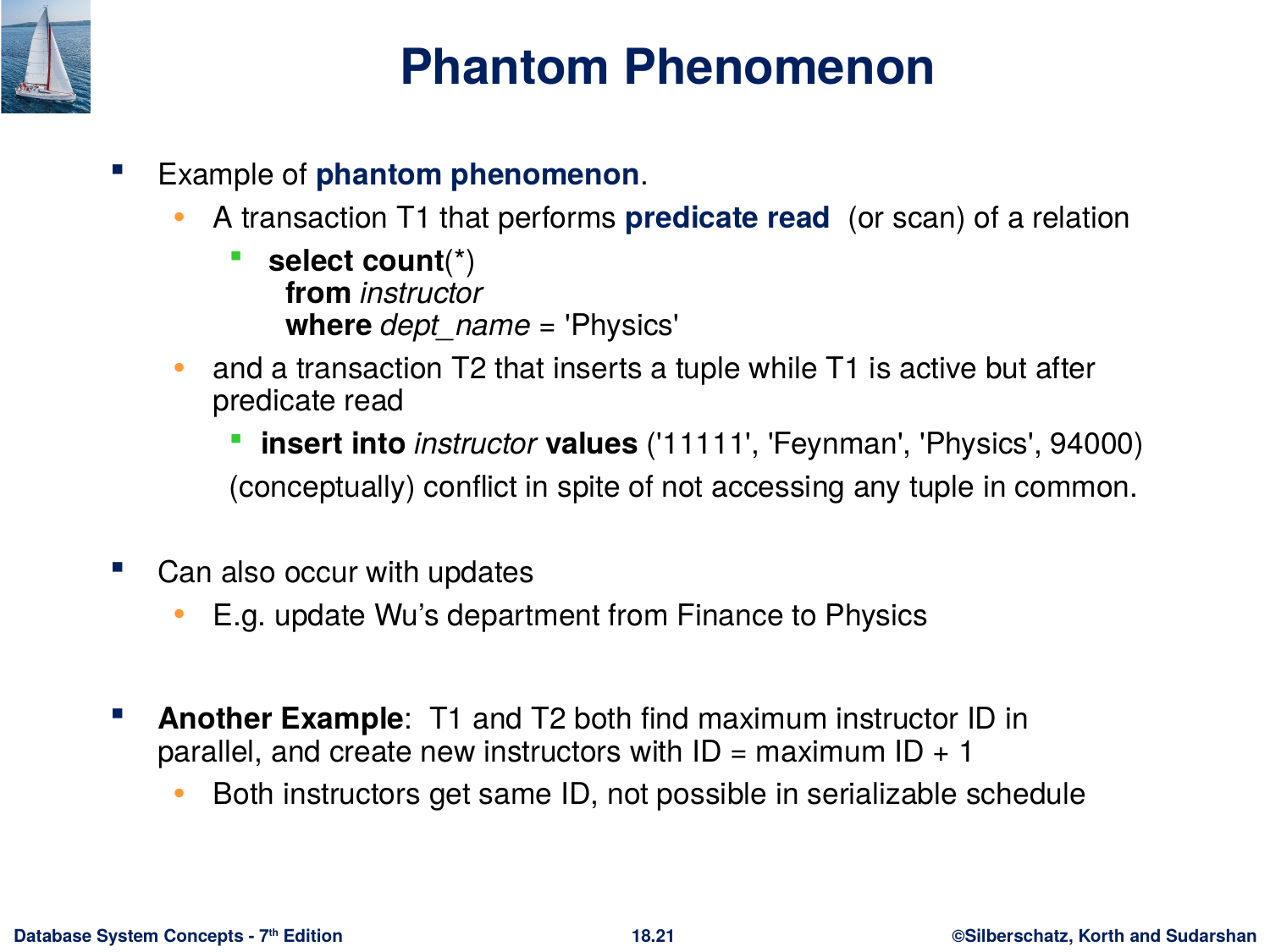

# Phantom Phenomenon
Example of phantom phenomenon.
A transaction T1 that performs predicate read  (or scan) of a relation
 select count(*)
   from instructor
   where dept_name = 'Physics'
and a transaction T2 that inserts a tuple while T1 is active but after predicate read
insert into instructor values ('11111', 'Feynman', 'Physics', 94000)
(conceptually) conflict in spite of not accessing any tuple in common.

Can also occur with updates
E.g. update Wu’s department from Finance to Physics

Another Example:  T1 and T2 both find maximum instructor ID in
parallel, and create new instructors with ID = maximum ID + 1
Both instructors get same ID, not possible in serializable schedule